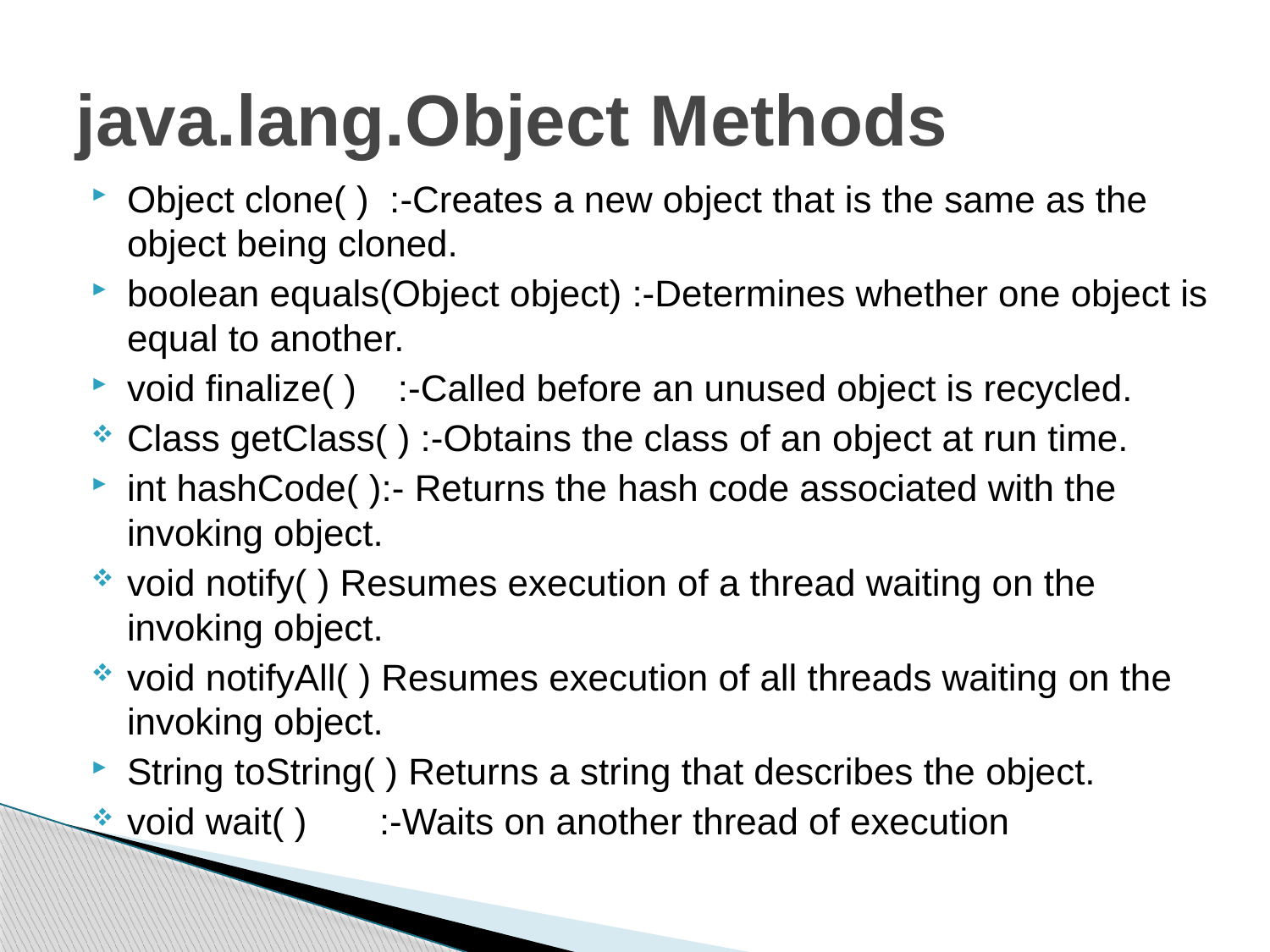

# java.lang.Object Methods
Object clone( )  :-Creates a new object that is the same as the object being cloned.
boolean equals(Object object) :-Determines whether one object is equal to another.
void finalize( )    :-Called before an unused object is recycled.
Class getClass( ) :-Obtains the class of an object at run time.
int hashCode( ):- Returns the hash code associated with the invoking object.
void notify( ) Resumes execution of a thread waiting on the invoking object.
void notifyAll( ) Resumes execution of all threads waiting on the invoking object.
String toString( ) Returns a string that describes the object.
void wait( )       :-Waits on another thread of execution